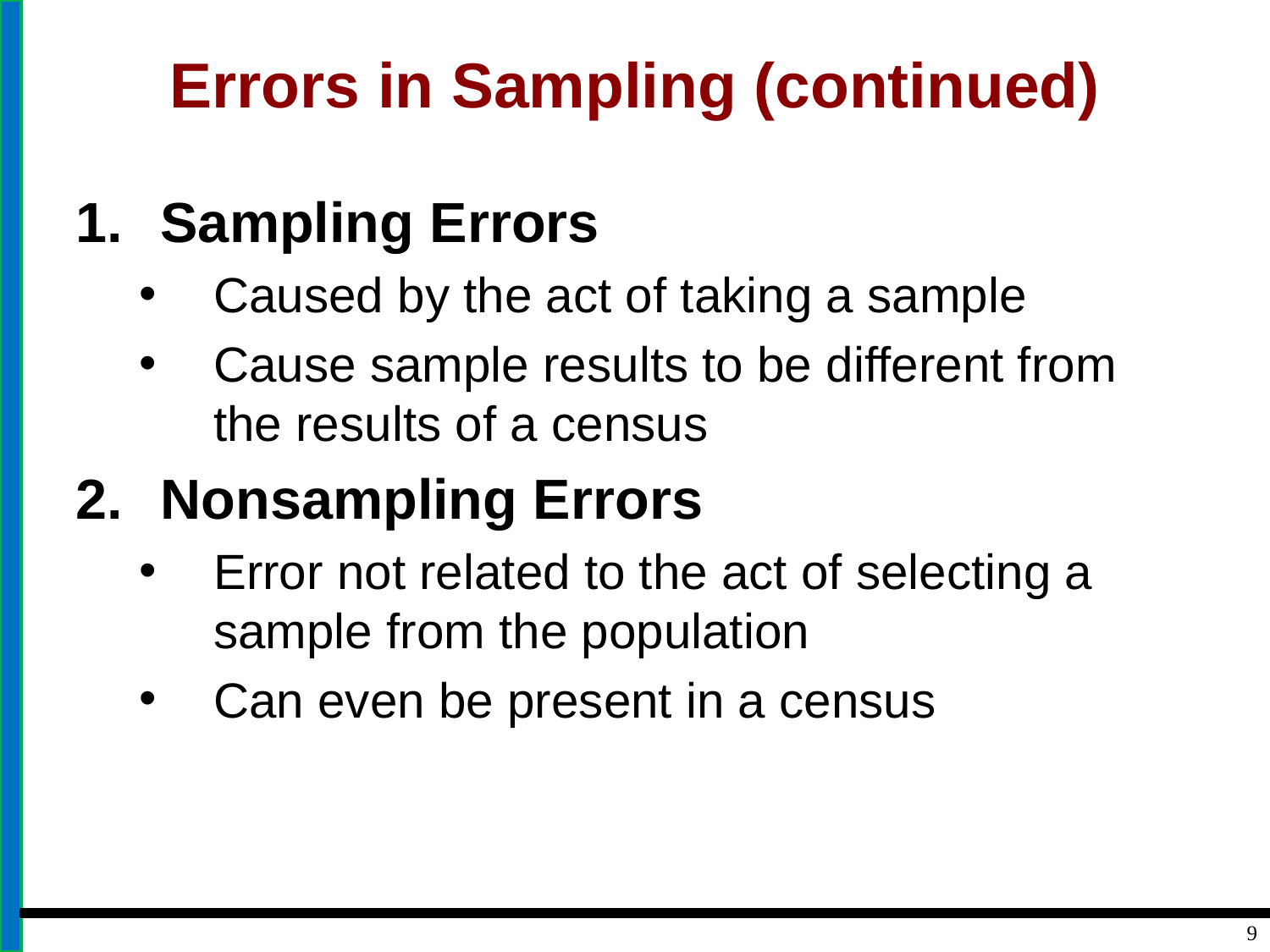

# Errors in Sampling (continued)
Sampling Errors
Caused by the act of taking a sample
Cause sample results to be different from the results of a census
Nonsampling Errors
Error not related to the act of selecting a sample from the population
Can even be present in a census